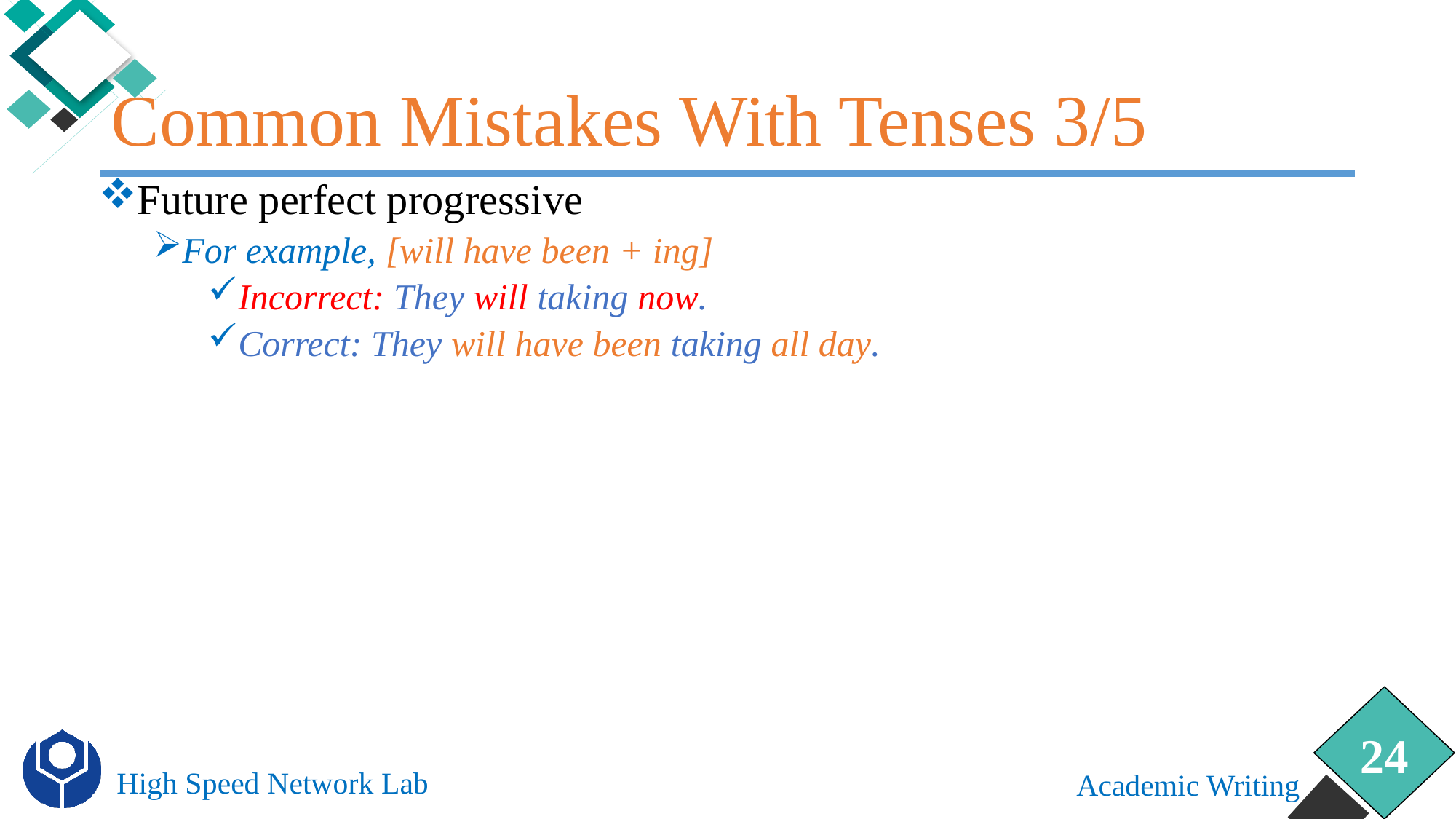

# Common Mistakes With Tenses 3/5
Future perfect progressive
For example, [will have been + ing]
Incorrect: They will taking now.
Correct: They will have been taking all day.